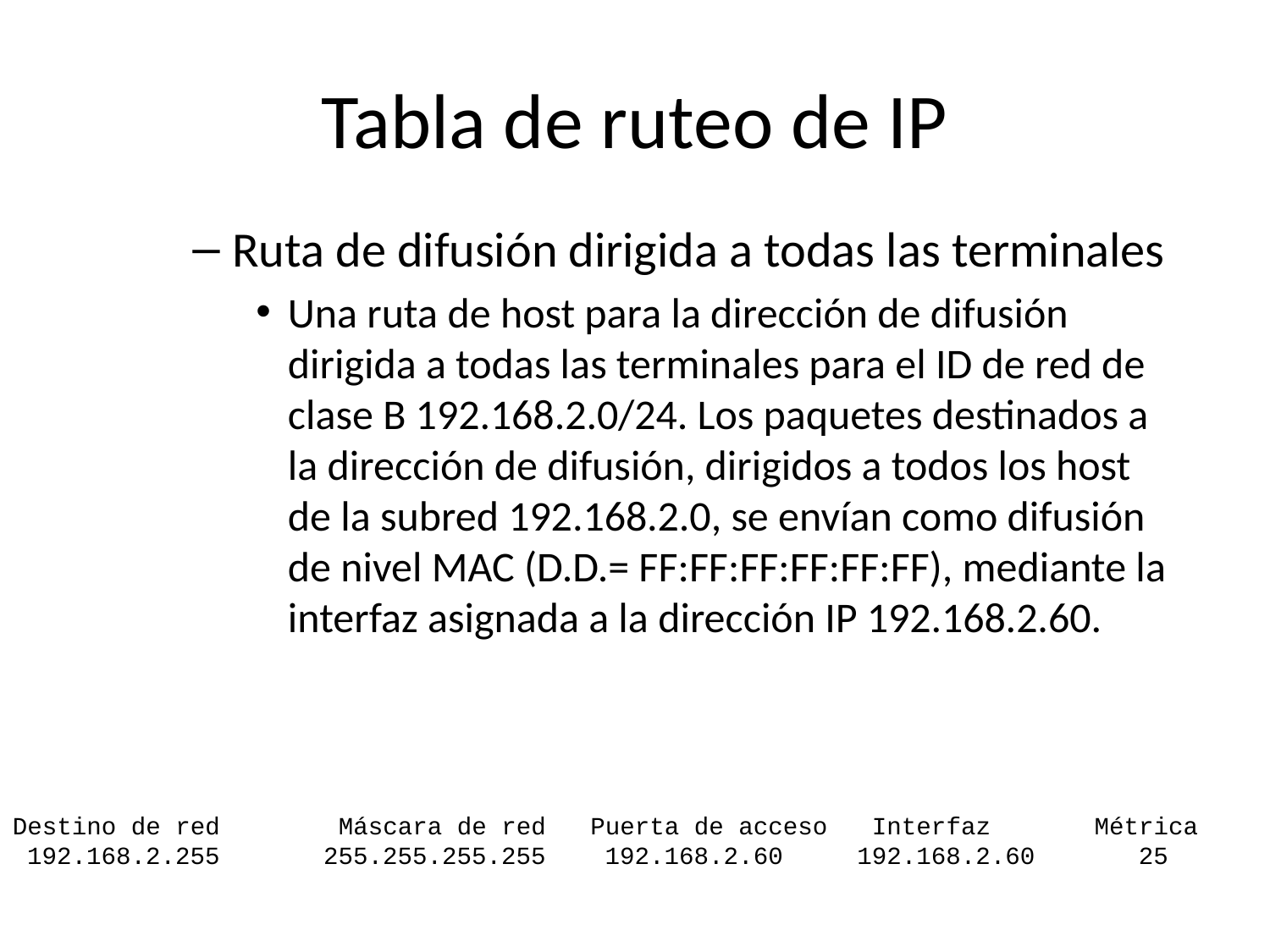

# Tabla de ruteo de IP
Ruta de difusión dirigida a todas las terminales
Una ruta de host para la dirección de difusión dirigida a todas las terminales para el ID de red de clase B 192.168.2.0/24. Los paquetes destinados a la dirección de difusión, dirigidos a todos los host de la subred 192.168.2.0, se envían como difusión de nivel MAC (D.D.= FF:FF:FF:FF:FF:FF), mediante la interfaz asignada a la dirección IP 192.168.2.60.
Destino de red        Máscara de red   Puerta de acceso   Interfaz       Métrica
 192.168.2.255       255.255.255.255    192.168.2.60     192.168.2.60       25